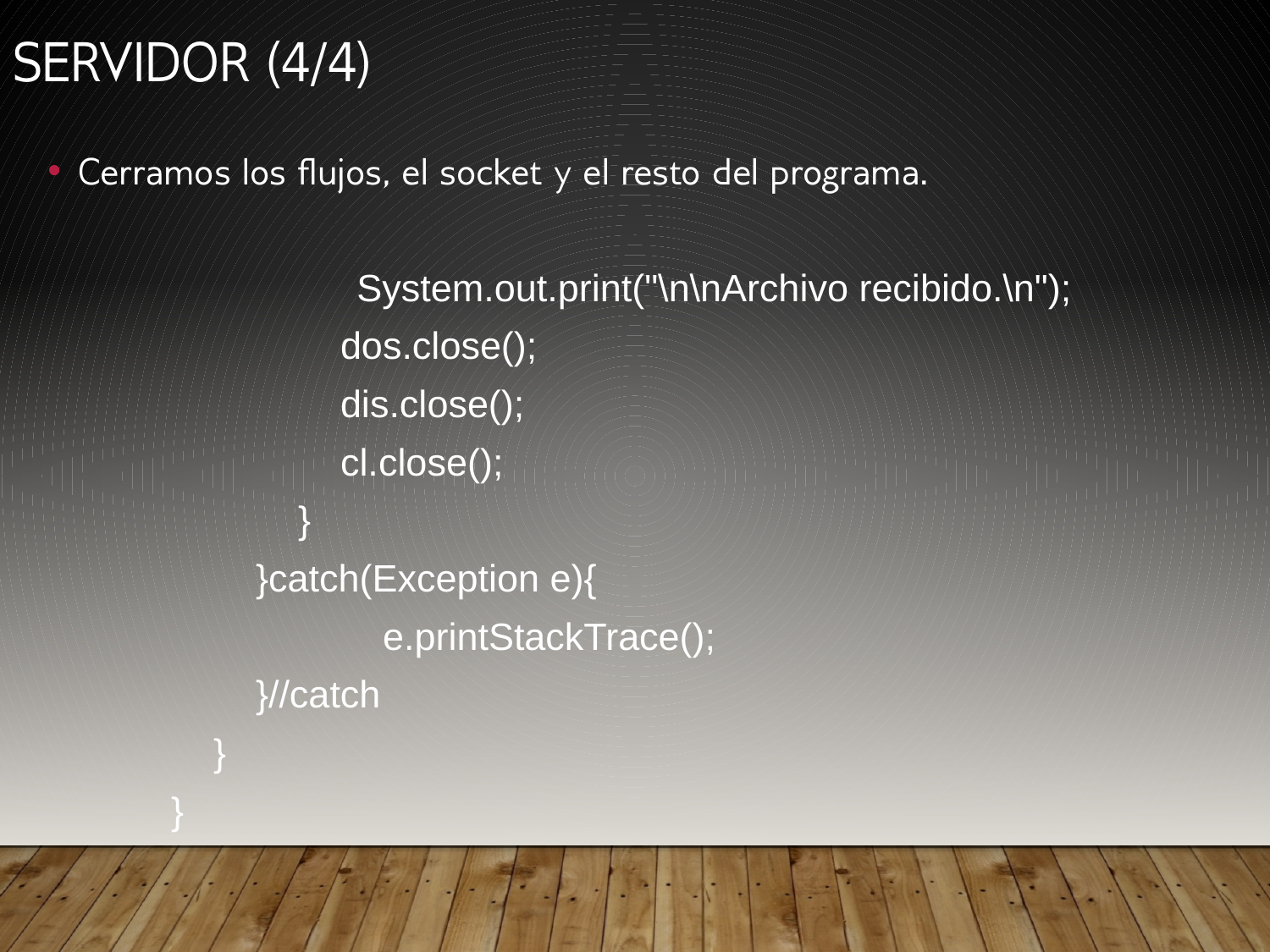

Servidor (4/4)
Cerramos los flujos, el socket y el resto del programa.

                   System.out.print("\n\nArchivo recibido.\n");
                dos.close();
                dis.close();
                cl.close();
            }
        }catch(Exception e){
                    e.printStackTrace();
        }//catch
    }
}